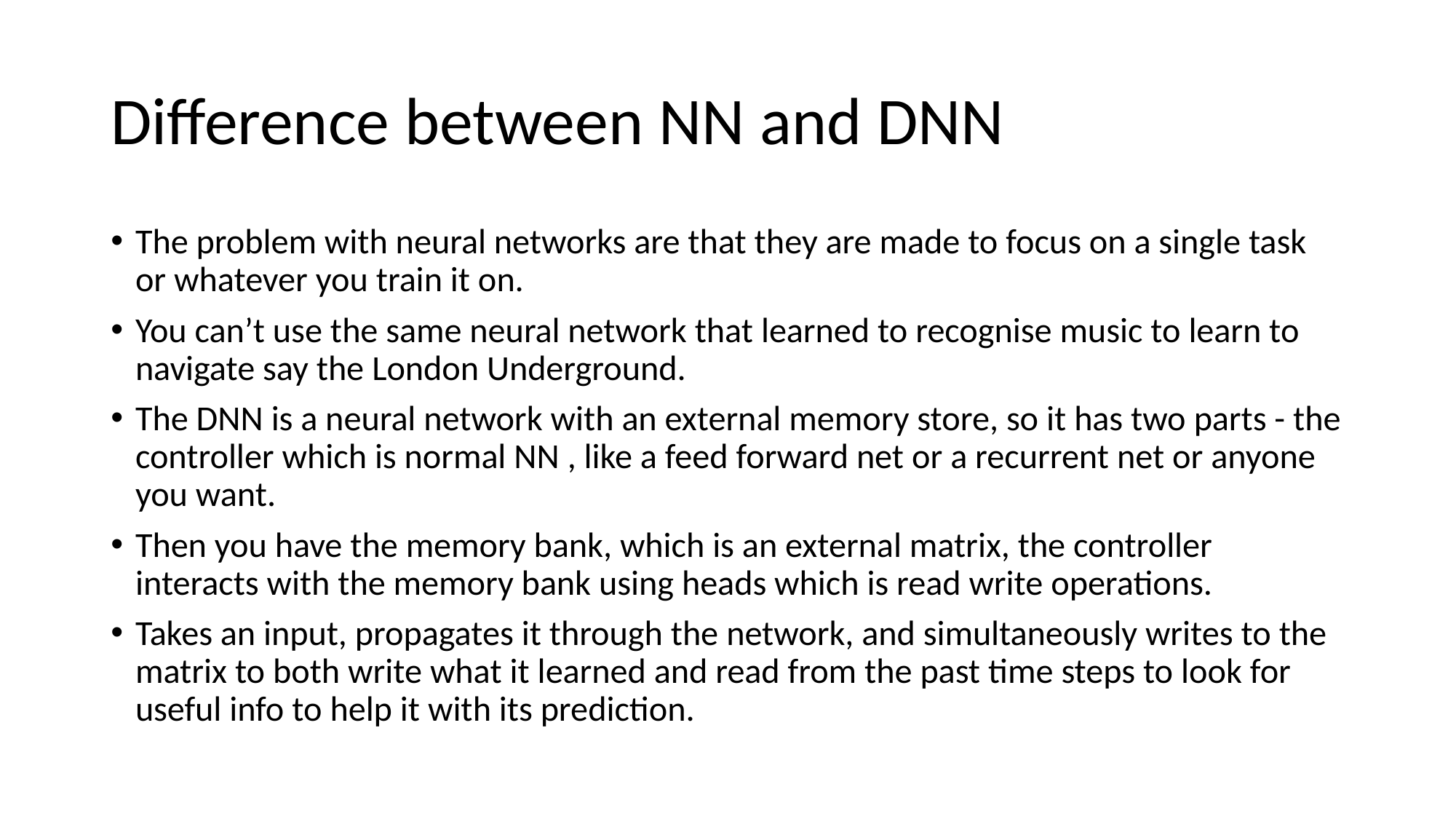

# Difference between NN and DNN
The problem with neural networks are that they are made to focus on a single task or whatever you train it on.
You can’t use the same neural network that learned to recognise music to learn to navigate say the London Underground.
The DNN is a neural network with an external memory store, so it has two parts - the controller which is normal NN , like a feed forward net or a recurrent net or anyone you want.
Then you have the memory bank, which is an external matrix, the controller interacts with the memory bank using heads which is read write operations.
Takes an input, propagates it through the network, and simultaneously writes to the matrix to both write what it learned and read from the past time steps to look for useful info to help it with its prediction.